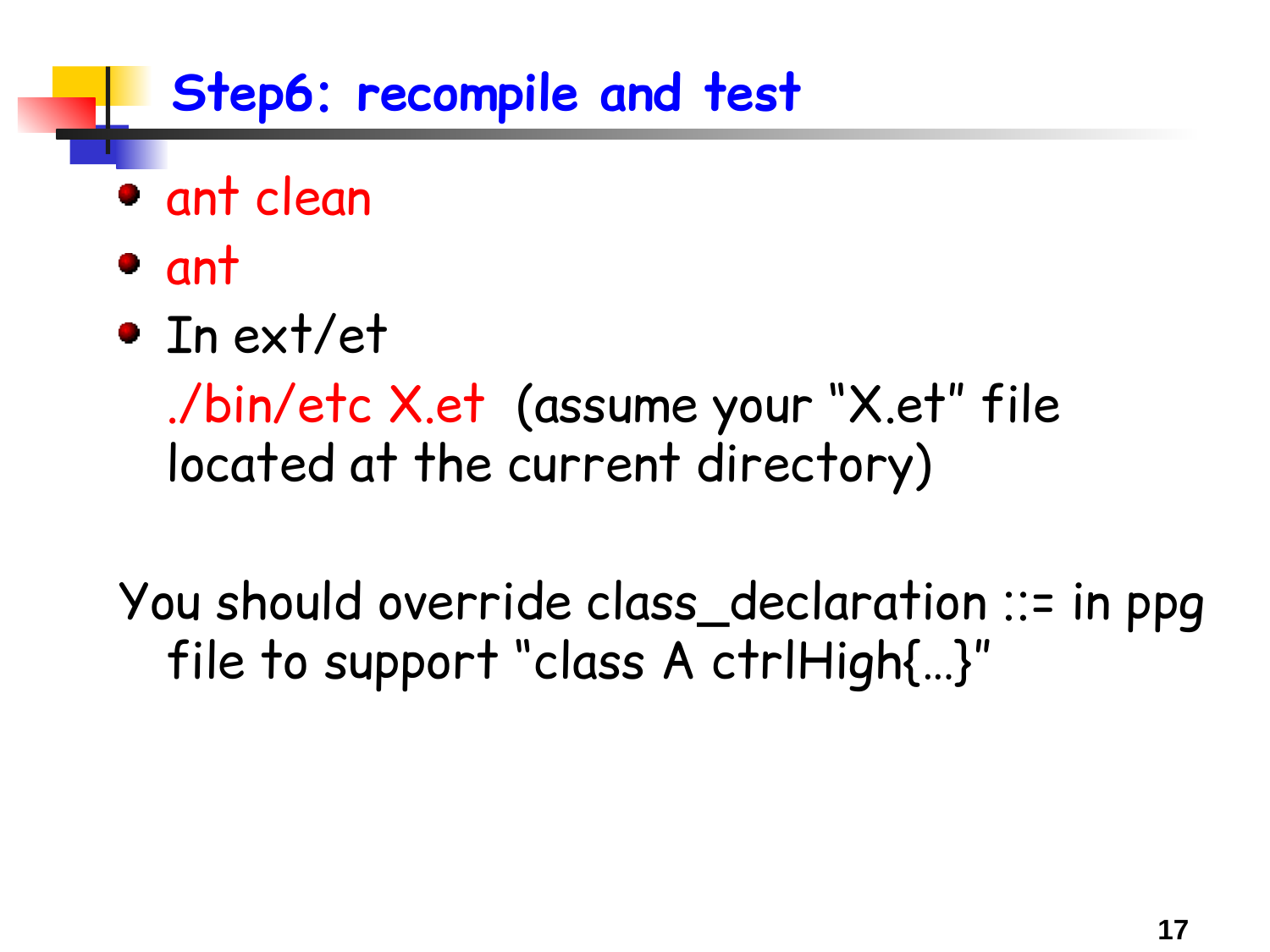

# Step6: recompile and test
ant clean
ant
In ext/et
	./bin/etc X.et  (assume your “X.et” file located at the current directory)

You should override class_declaration ::= in ppg file to support “class A ctrlHigh{…}”